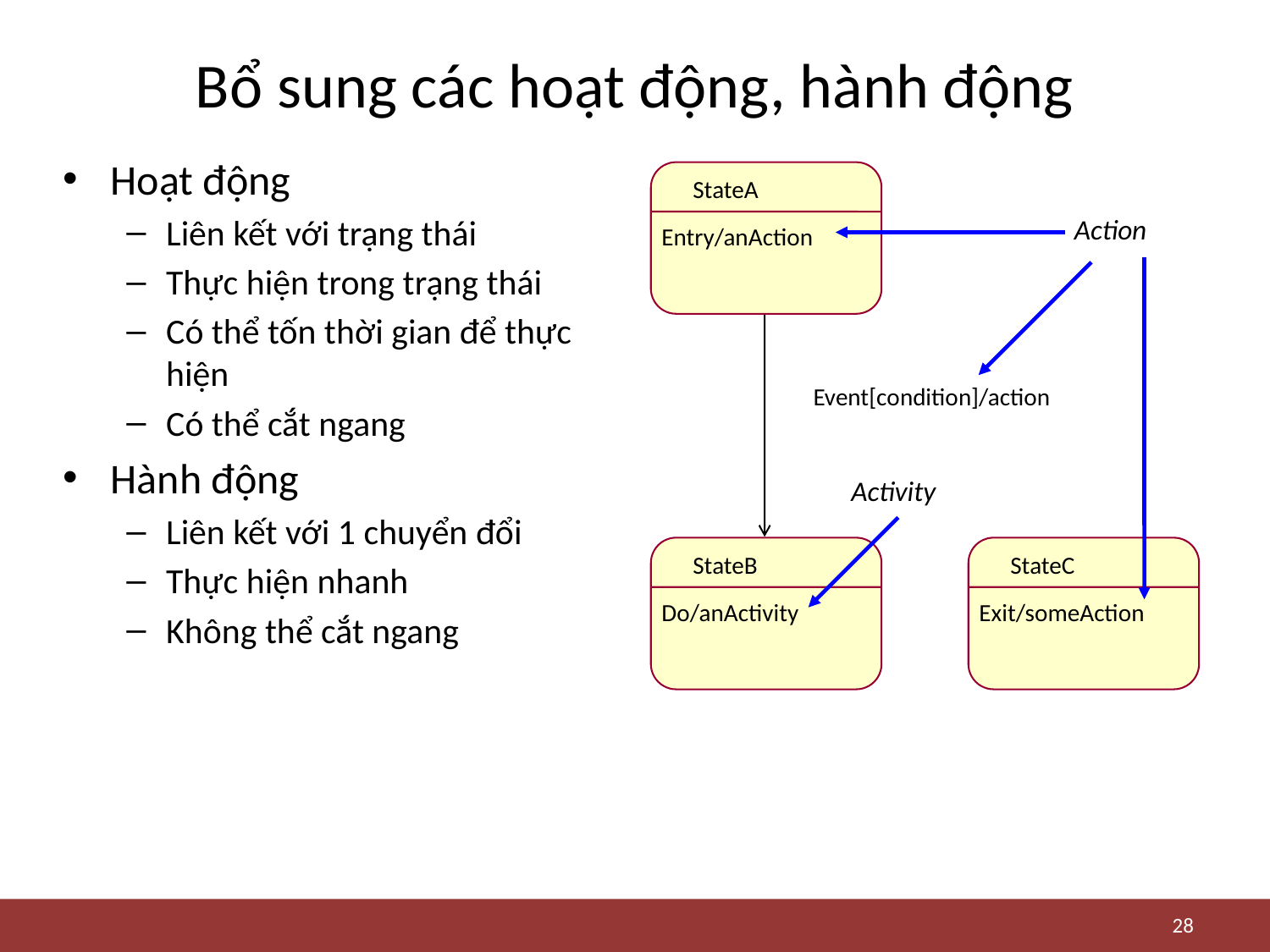

# Bổ sung các hoạt động, hành động
Hoạt động
Liên kết với trạng thái
Thực hiện trong trạng thái
Có thể tốn thời gian để thực hiện
Có thể cắt ngang
Hành động
Liên kết với 1 chuyển đổi
Thực hiện nhanh
Không thể cắt ngang

StateA
Action

Entry/anAction

Event[condition]/action
Activity

StateB
StateC

Do/anActivity
Exit/someAction
28